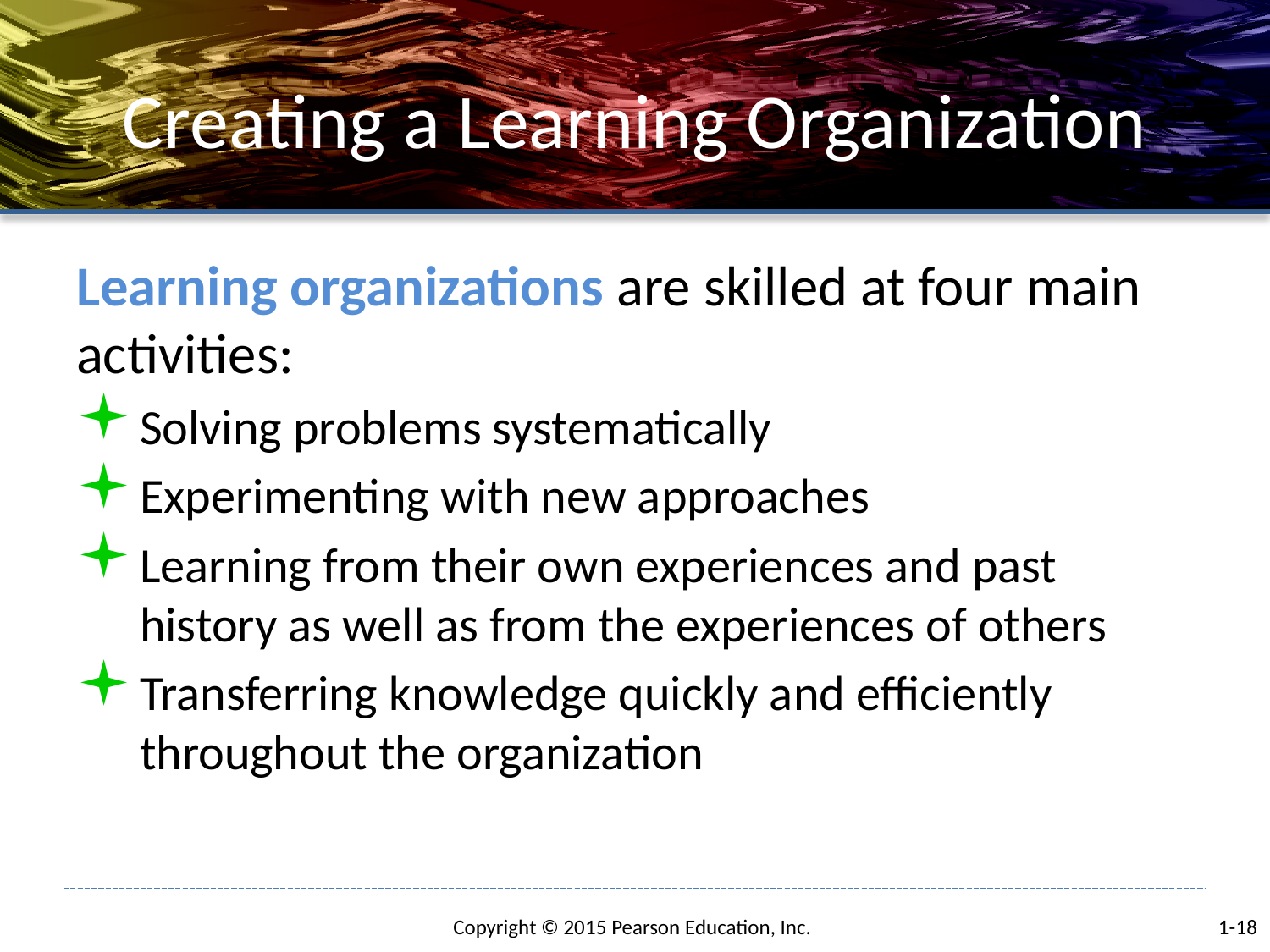

# Creating a Learning Organization
Learning organizations are skilled at four main activities:
Solving problems systematically
Experimenting with new approaches
Learning from their own experiences and past history as well as from the experiences of others
Transferring knowledge quickly and efficiently throughout the organization
1-18
Copyright © 2015 Pearson Education, Inc.